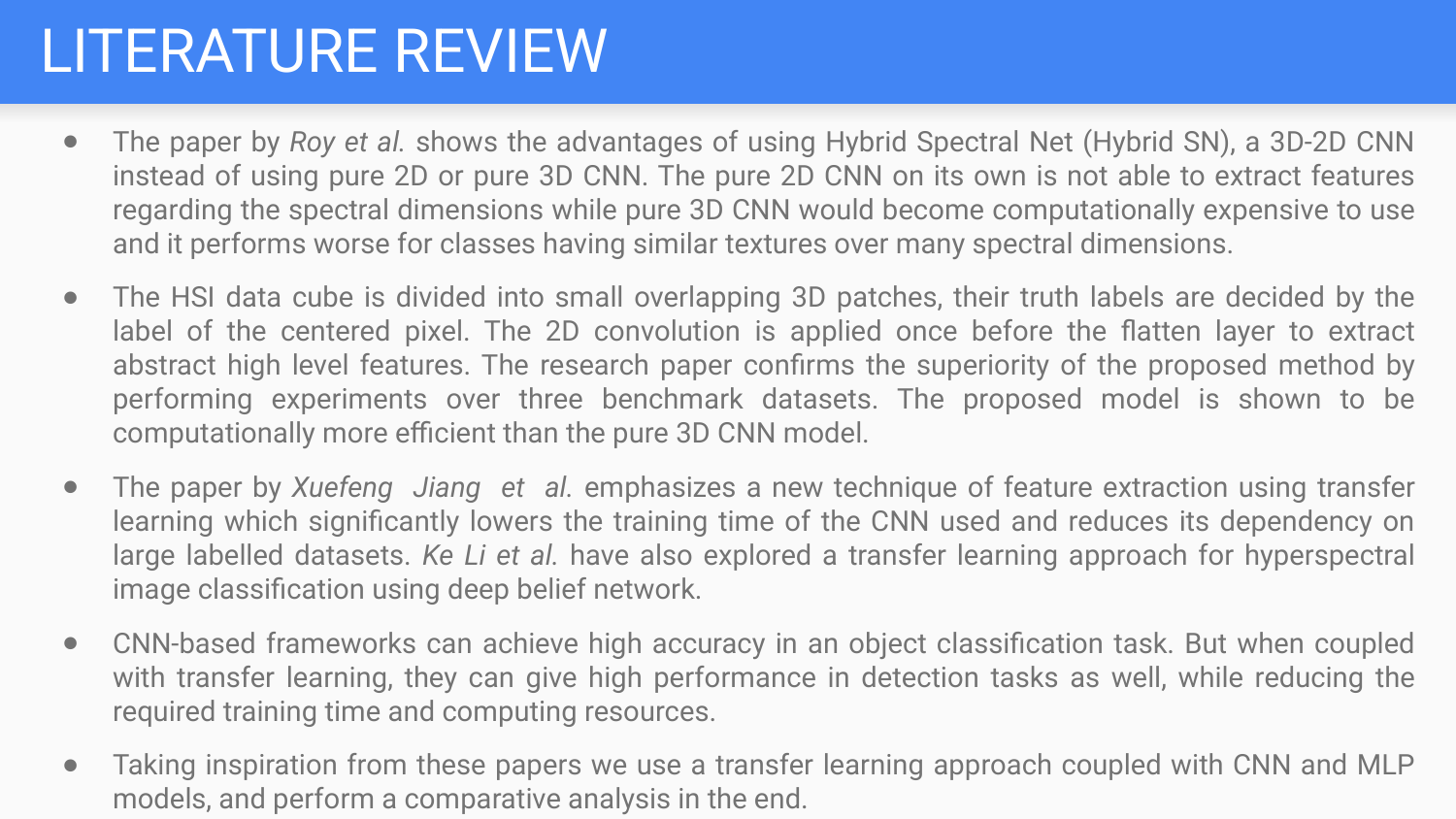

# LITERATURE REVIEW
The paper by Roy et al. shows the advantages of using Hybrid Spectral Net (Hybrid SN), a 3D-2D CNN instead of using pure 2D or pure 3D CNN. The pure 2D CNN on its own is not able to extract features regarding the spectral dimensions while pure 3D CNN would become computationally expensive to use and it performs worse for classes having similar textures over many spectral dimensions.
The HSI data cube is divided into small overlapping 3D patches, their truth labels are decided by the label of the centered pixel. The 2D convolution is applied once before the flatten layer to extract abstract high level features. The research paper confirms the superiority of the proposed method by performing experiments over three benchmark datasets. The proposed model is shown to be computationally more efficient than the pure 3D CNN model.
The paper by Xuefeng  Jiang  et  al. emphasizes a new technique of feature extraction using transfer learning which significantly lowers the training time of the CNN used and reduces its dependency on large labelled datasets. Ke Li et al. have also explored a transfer learning approach for hyperspectral image classification using deep belief network.
CNN-based frameworks can achieve high accuracy in an object classification task. But when coupled with transfer learning, they can give high performance in detection tasks as well, while reducing the required training time and computing resources.
Taking inspiration from these papers we use a transfer learning approach coupled with CNN and MLP models, and perform a comparative analysis in the end.